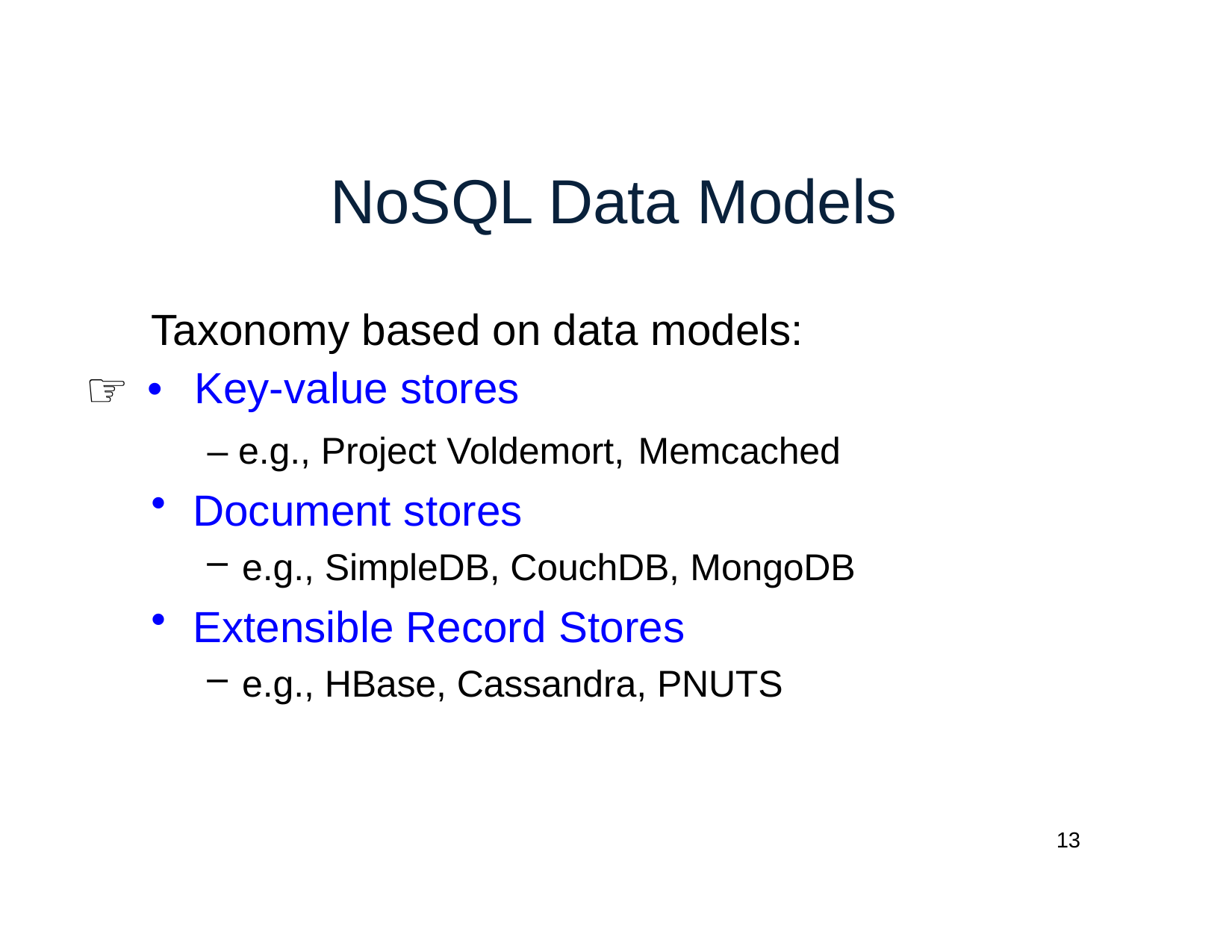

# NoSQL Data Models
Taxonomy based on data models:
☞ •	Key-value stores
– e.g., Project Voldemort, Memcached
Document stores
e.g., SimpleDB, CouchDB, MongoDB
Extensible Record Stores
e.g., HBase, Cassandra, PNUTS
13